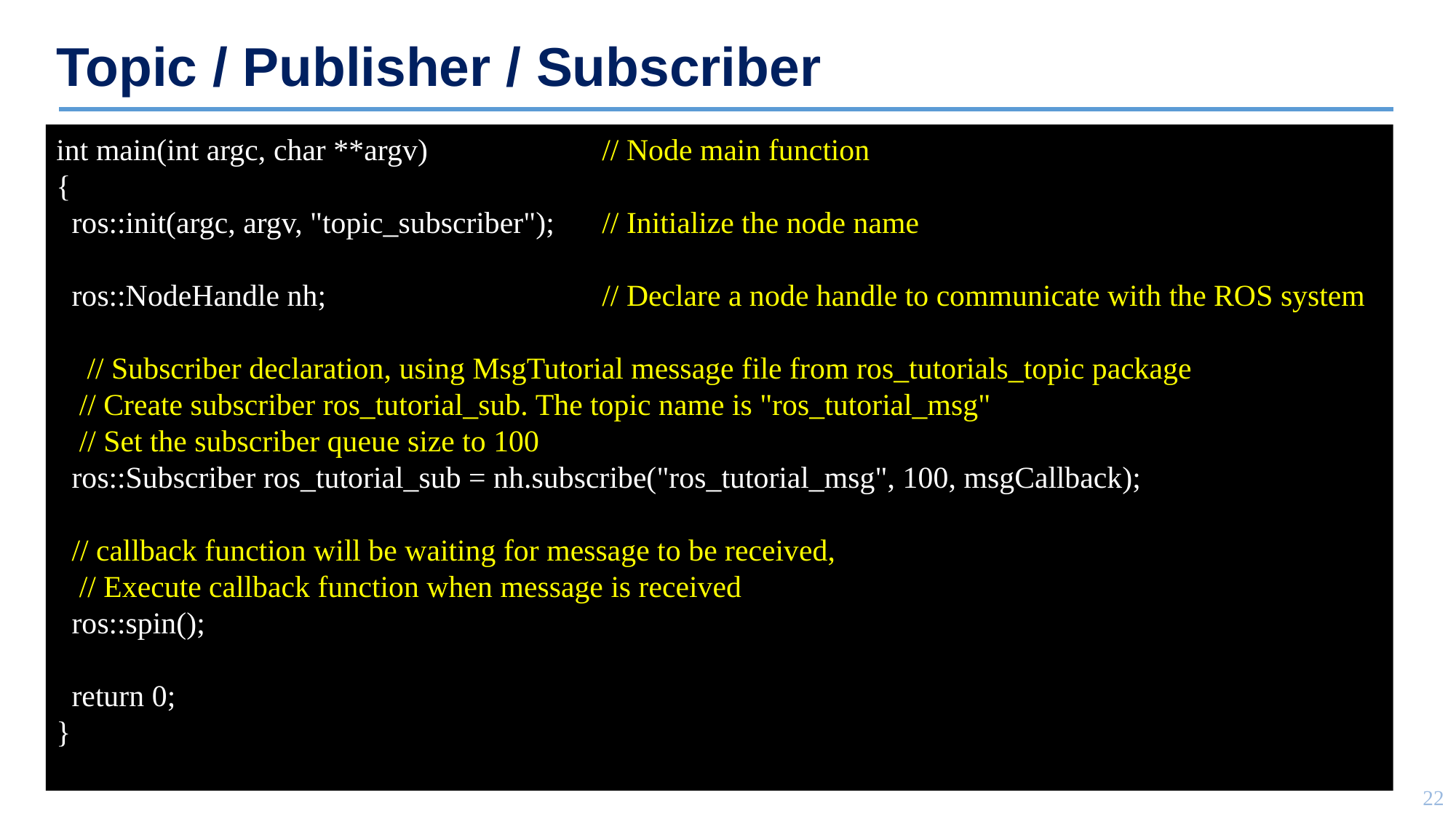

# Topic / Publisher / Subscriber
int main(int argc, char **argv)		// Node main function
{
  ros::init(argc, argv, "topic_subscriber");	// Initialize the node name

  ros::NodeHandle nh;                                   	// Declare a node handle to communicate with the ROS system

    // Subscriber declaration, using MsgTutorial message file from ros_tutorials_topic package
   // Create subscriber ros_tutorial_sub. The topic name is "ros_tutorial_msg"
   // Set the subscriber queue size to 100
  ros::Subscriber ros_tutorial_sub = nh.subscribe("ros_tutorial_msg", 100, msgCallback);

  // callback function will be waiting for message to be received,
   // Execute callback function when message is received
  ros::spin();

  return 0;
}

22